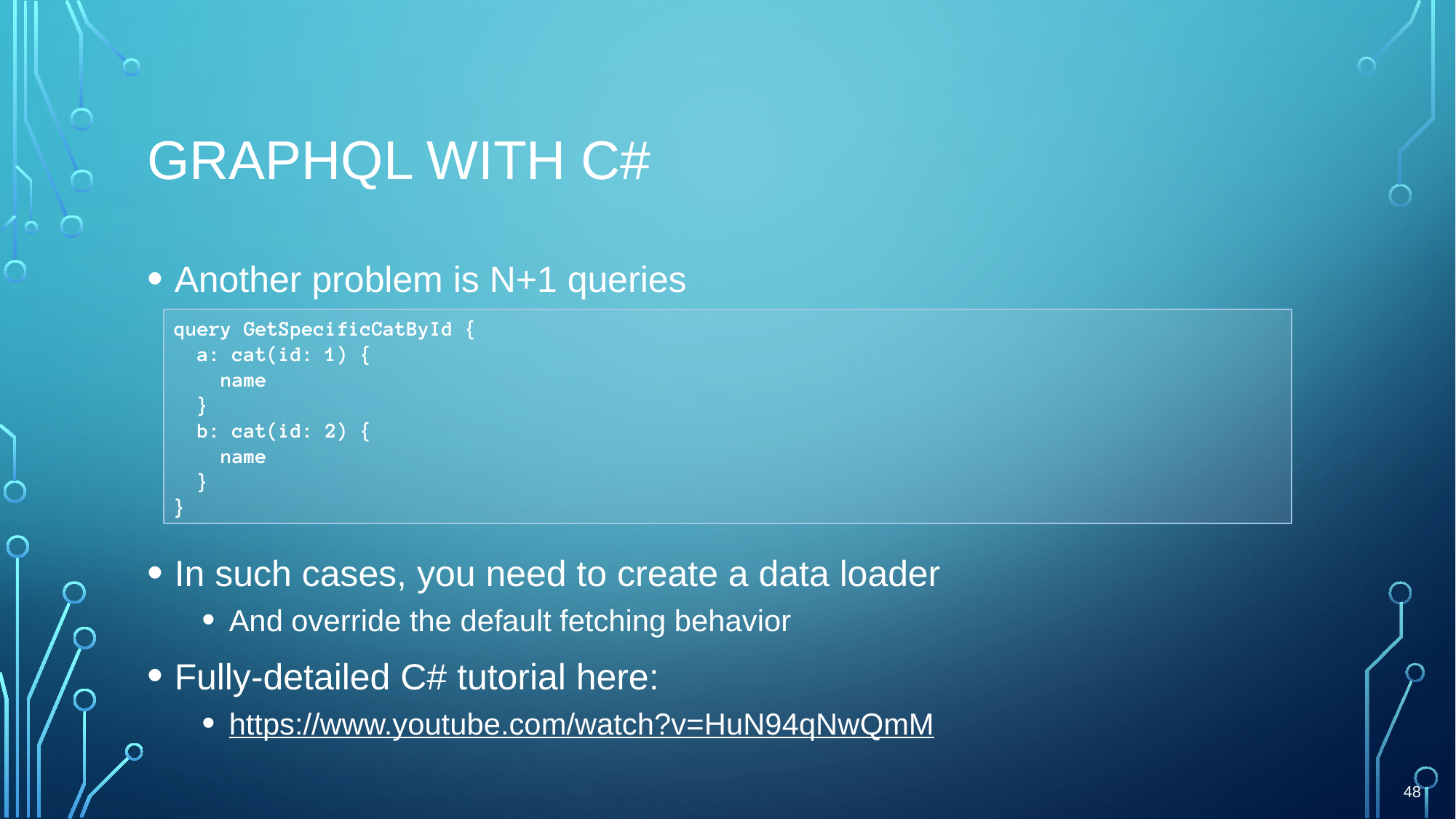

# GRAPHQL With C#
Another problem is N+1 queries

In such cases, you need to create a data loader
And override the default fetching behavior
Fully-detailed C# tutorial here:
https://www.youtube.com/watch?v=HuN94qNwQmM

query GetSpecificCatById {
  a: cat(id: 1) {
    name
  }
  b: cat(id: 2) {
    name
  }
}
48